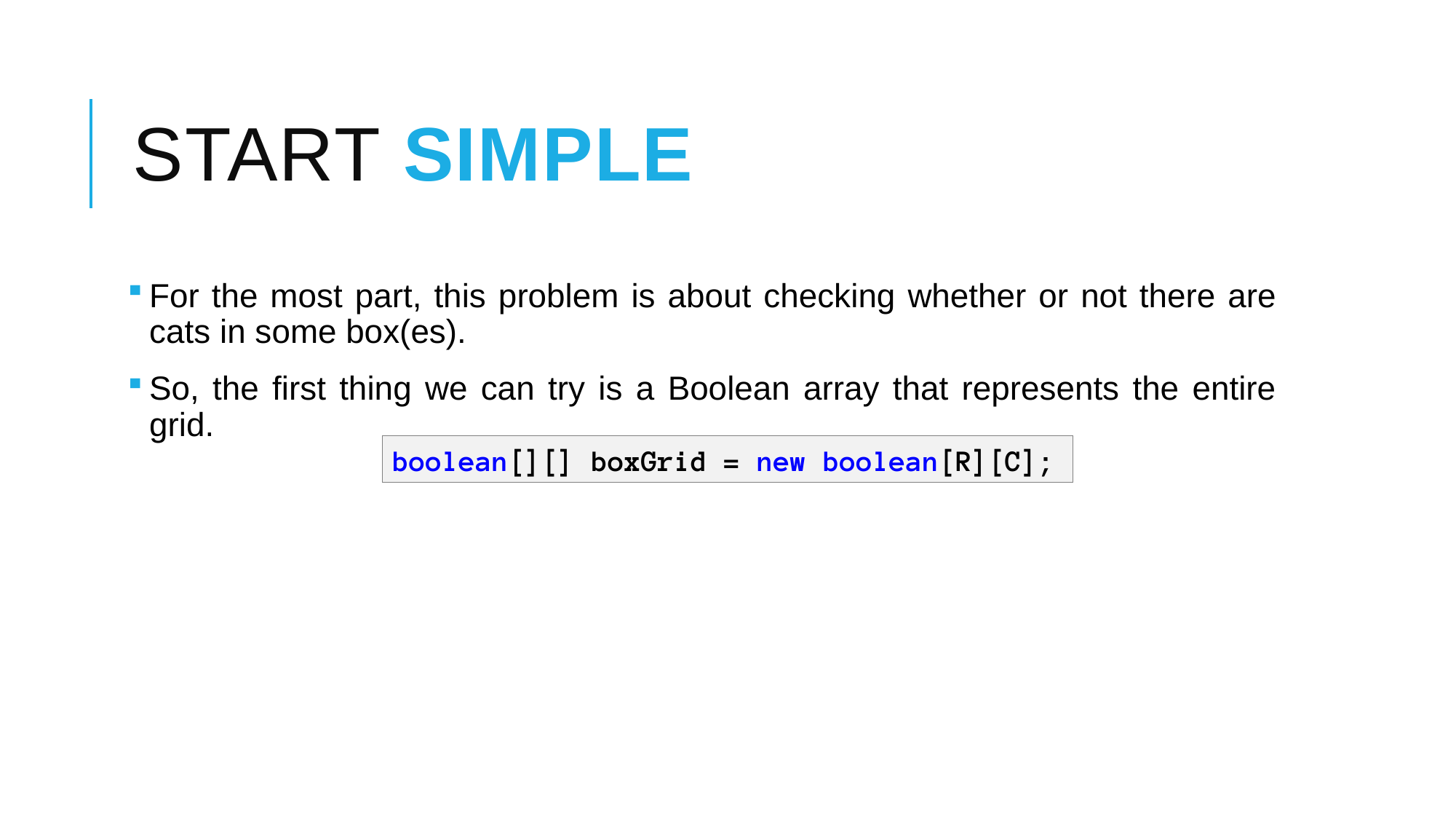

# Start simple
For the most part, this problem is about checking whether or not there are cats in some box(es).
So, the first thing we can try is a Boolean array that represents the entire grid.

boolean[][] boxGrid = new boolean[R][C];